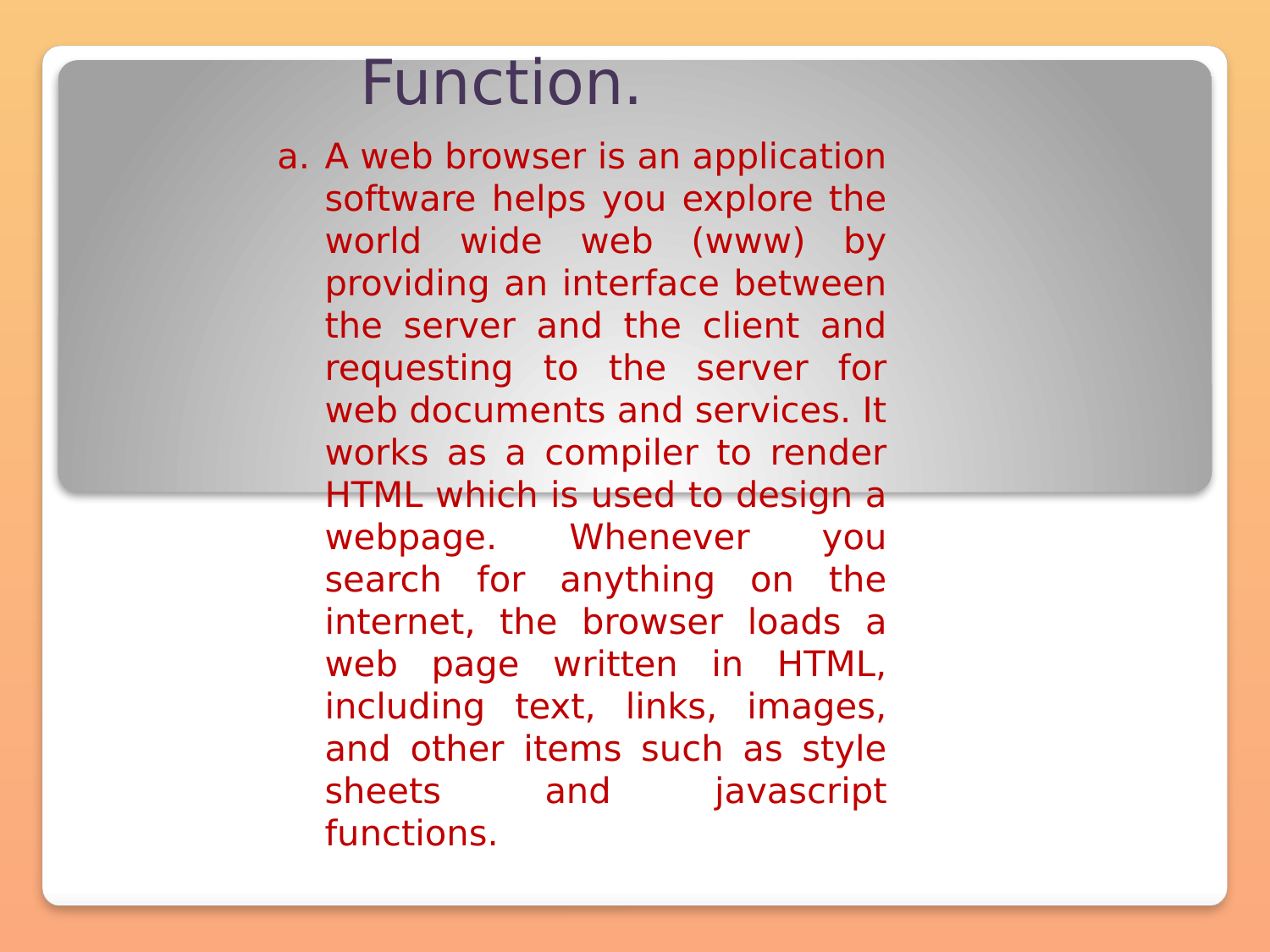

Function.
A web browser is an application software helps you explore the world wide web (www) by providing an interface between the server and the client and requesting to the server for web documents and services. It works as a compiler to render HTML which is used to design a webpage. Whenever you search for anything on the internet, the browser loads a web page written in HTML, including text, links, images, and other items such as style sheets and javascript functions.
#